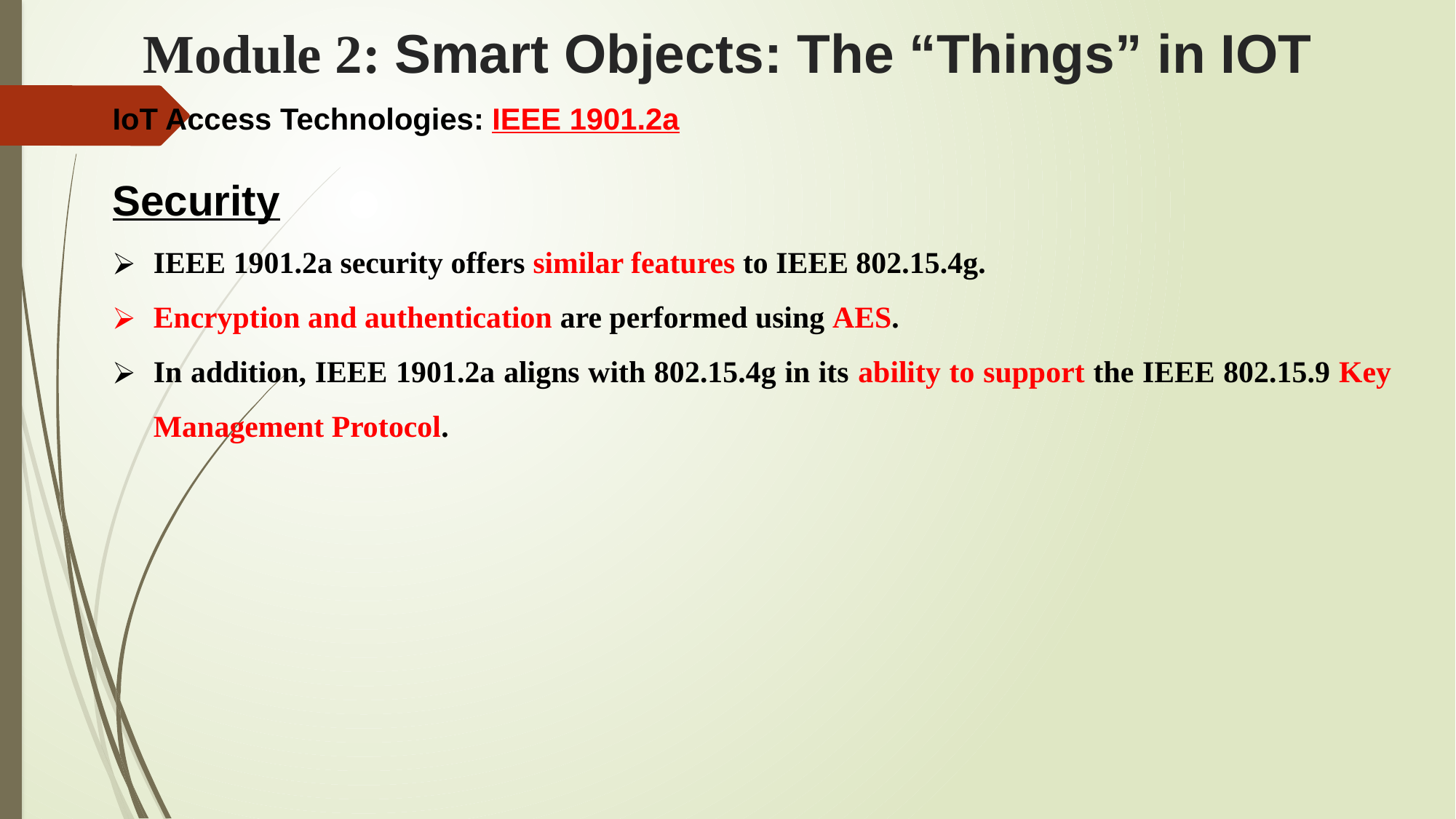

# Module 2: Smart Objects: The “Things” in IOT
IoT Access Technologies: IEEE 1901.2a

Security
IEEE 1901.2a security offers similar features to IEEE 802.15.4g.
Encryption and authentication are performed using AES.
In addition, IEEE 1901.2a aligns with 802.15.4g in its ability to support the IEEE 802.15.9 Key Management Protocol.